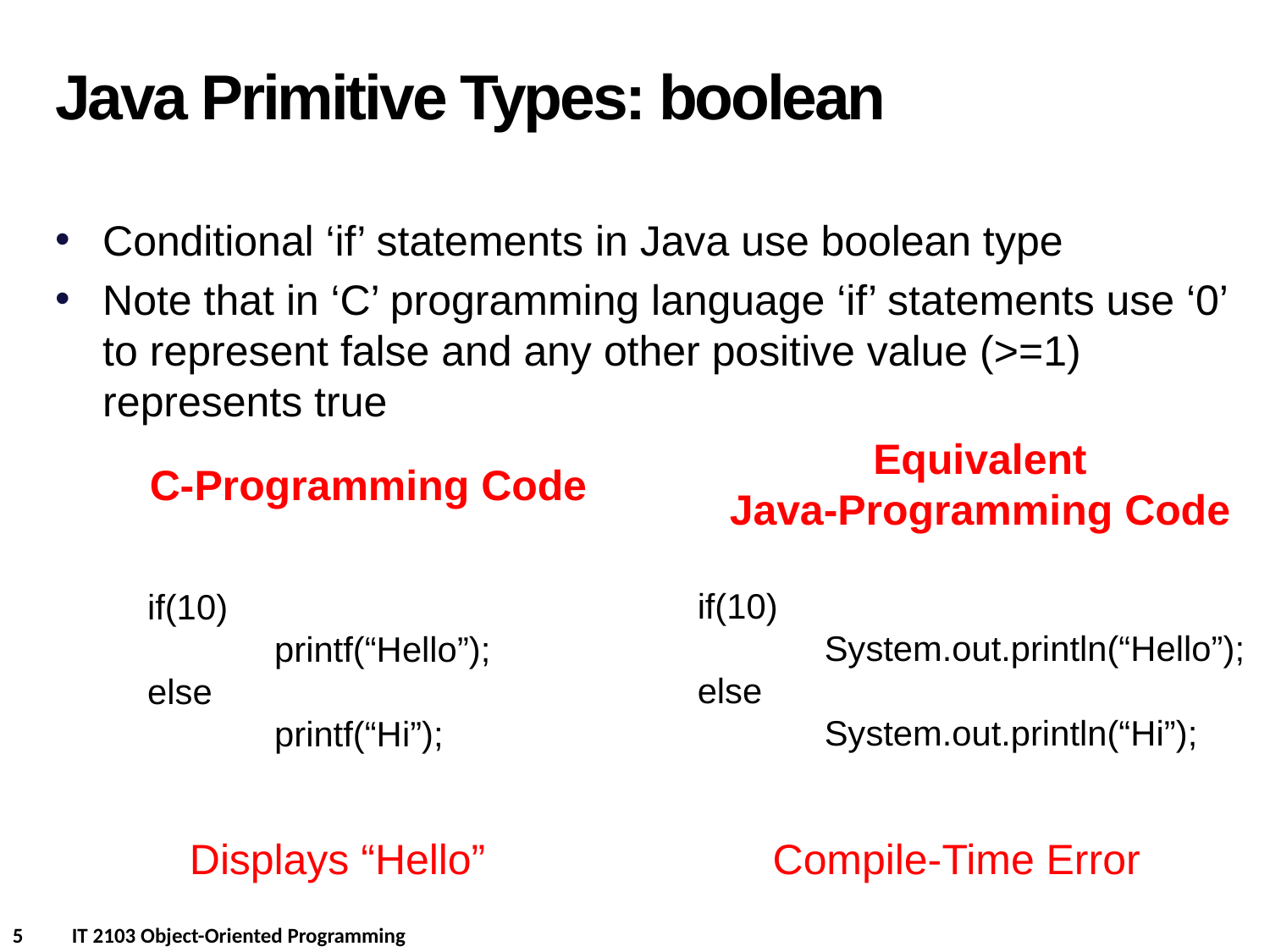

Java Primitive Types: boolean
Conditional ‘if’ statements in Java use boolean type
Note that in ‘C’ programming language ‘if’ statements use ‘0’ to represent false and any other positive value (>=1) represents true
Equivalent
Java-Programming Code
C-Programming Code
if(10)
	System.out.println(“Hello”);
else
	System.out.println(“Hi”);

if(10)
	printf(“Hello”);
else
	printf(“Hi”);
Compile-Time Error
Displays “Hello”